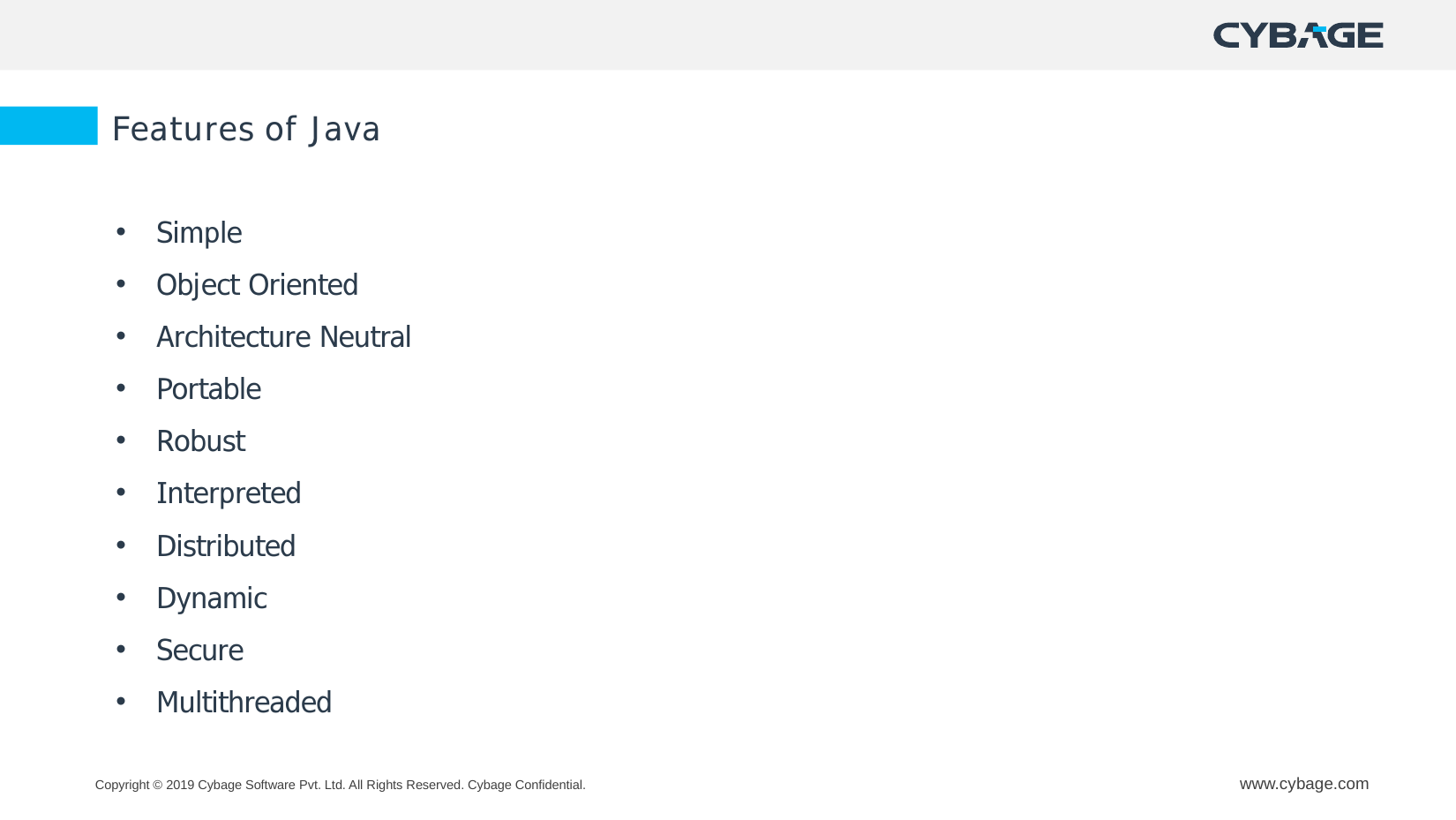

Features of Java

Simple
Object Oriented
Architecture Neutral
Portable
Robust
Interpreted
Distributed
Dynamic
Secure
Multithreaded